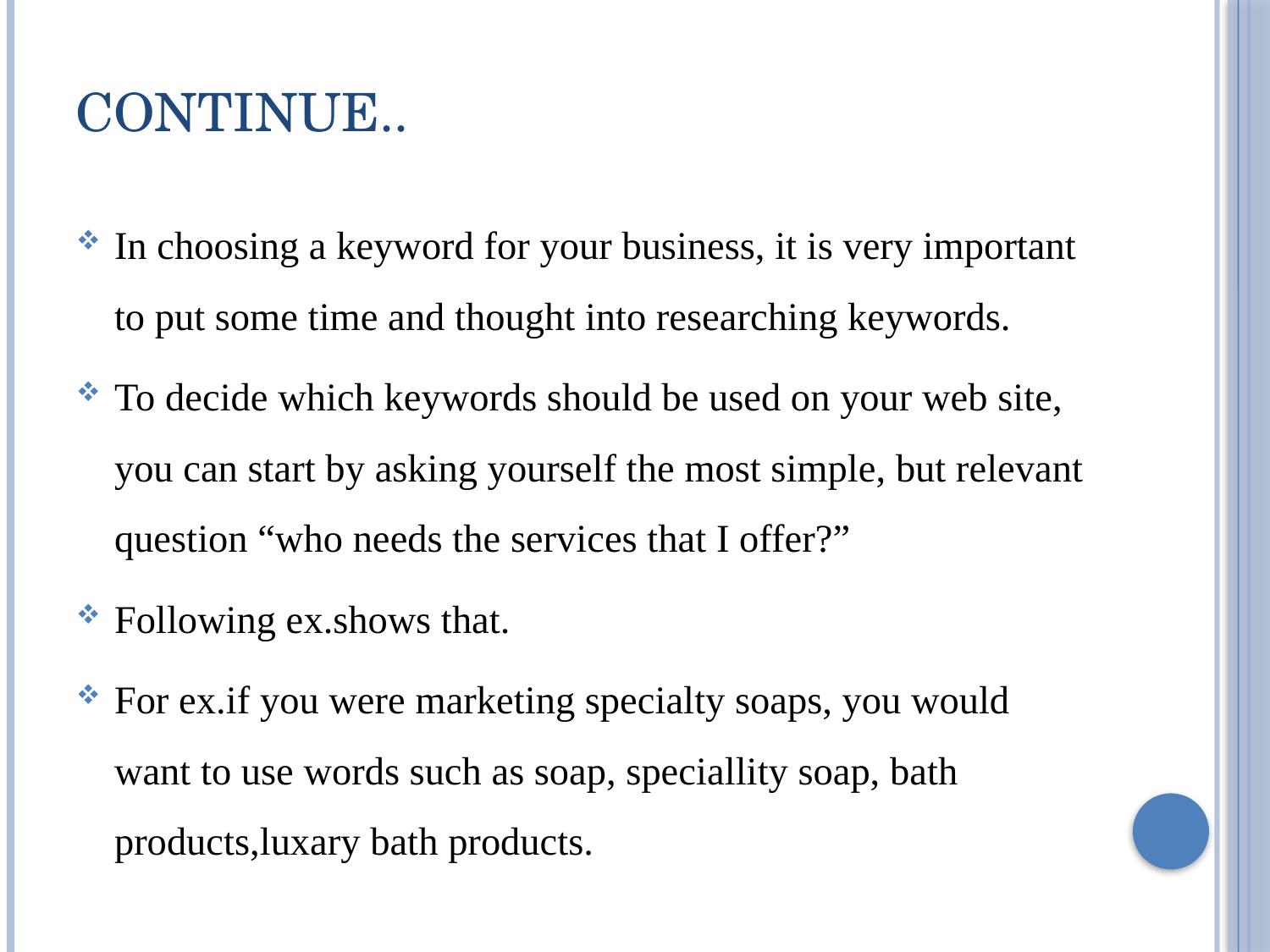

# Continue..
In choosing a keyword for your business, it is very important to put some time and thought into researching keywords.
To decide which keywords should be used on your web site, you can start by asking yourself the most simple, but relevant question “who needs the services that I offer?”
Following ex.shows that.
For ex.if you were marketing specialty soaps, you would want to use words such as soap, speciallity soap, bath products,luxary bath products.